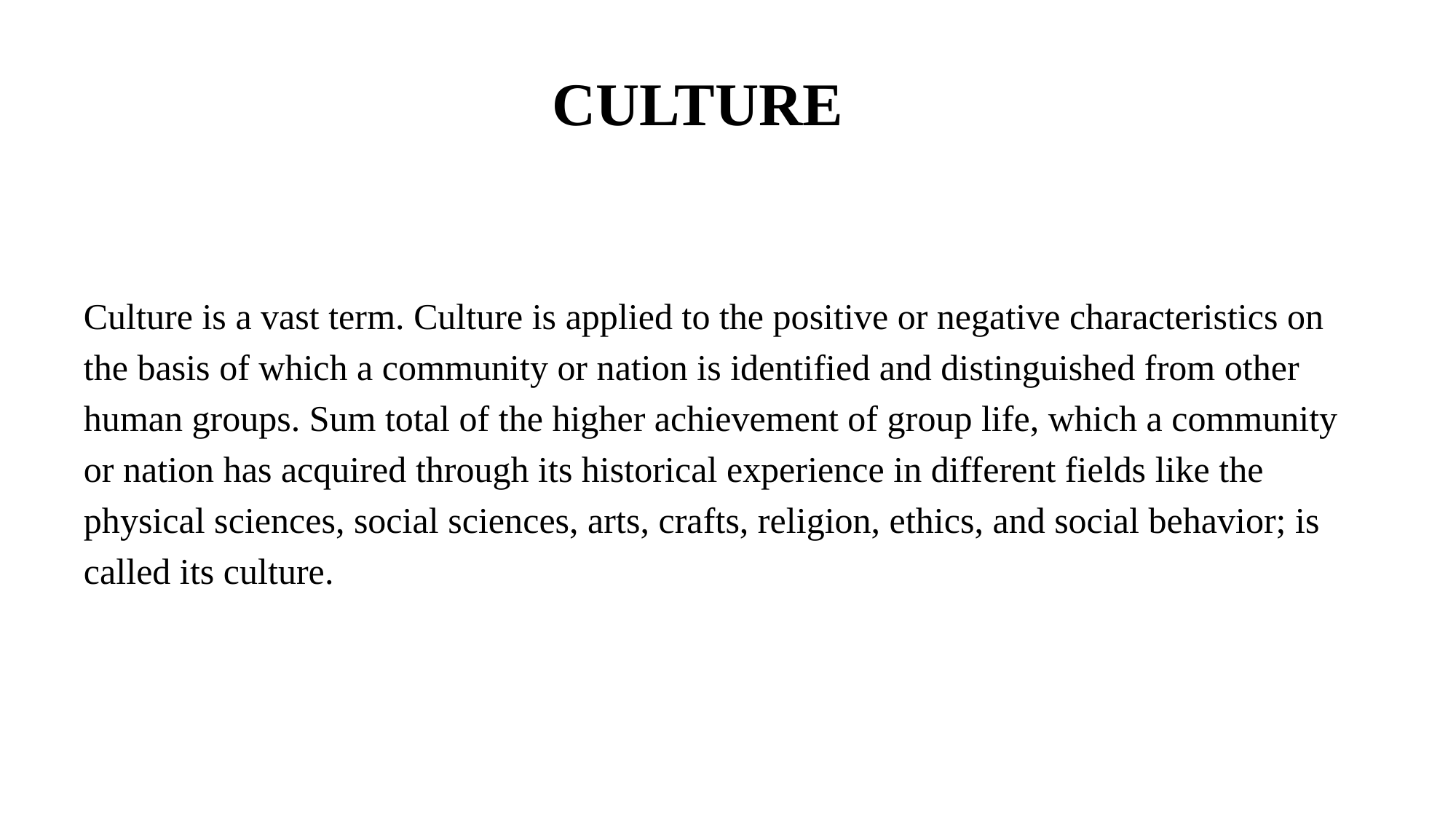

# CULTURE

Culture is a vast term. Culture is applied to the positive or negative characteristics on
the basis of which a community or nation is identified and distinguished from other
human groups. Sum total of the higher achievement of group life, which a community
or nation has acquired through its historical experience in different fields like the
physical sciences, social sciences, arts, crafts, religion, ethics, and social behavior; is
called its culture.